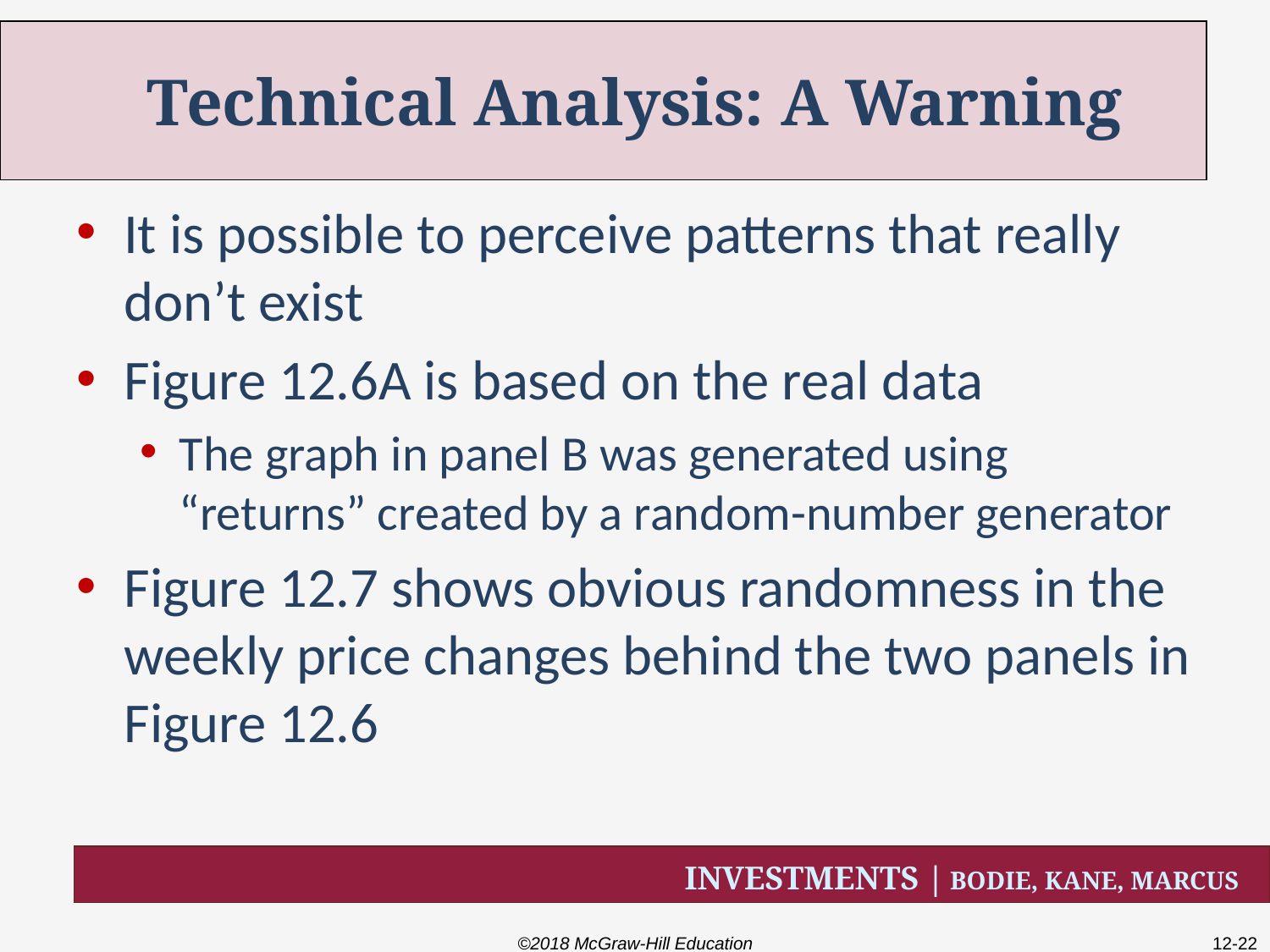

# Technical Analysis: A Warning
It is possible to perceive patterns that really don’t exist
Figure 12.6A is based on the real data
The graph in panel B was generated using “returns” created by a random-number generator
Figure 12.7 shows obvious randomness in the weekly price changes behind the two panels in Figure 12.6
©2018 McGraw-Hill Education
12-22